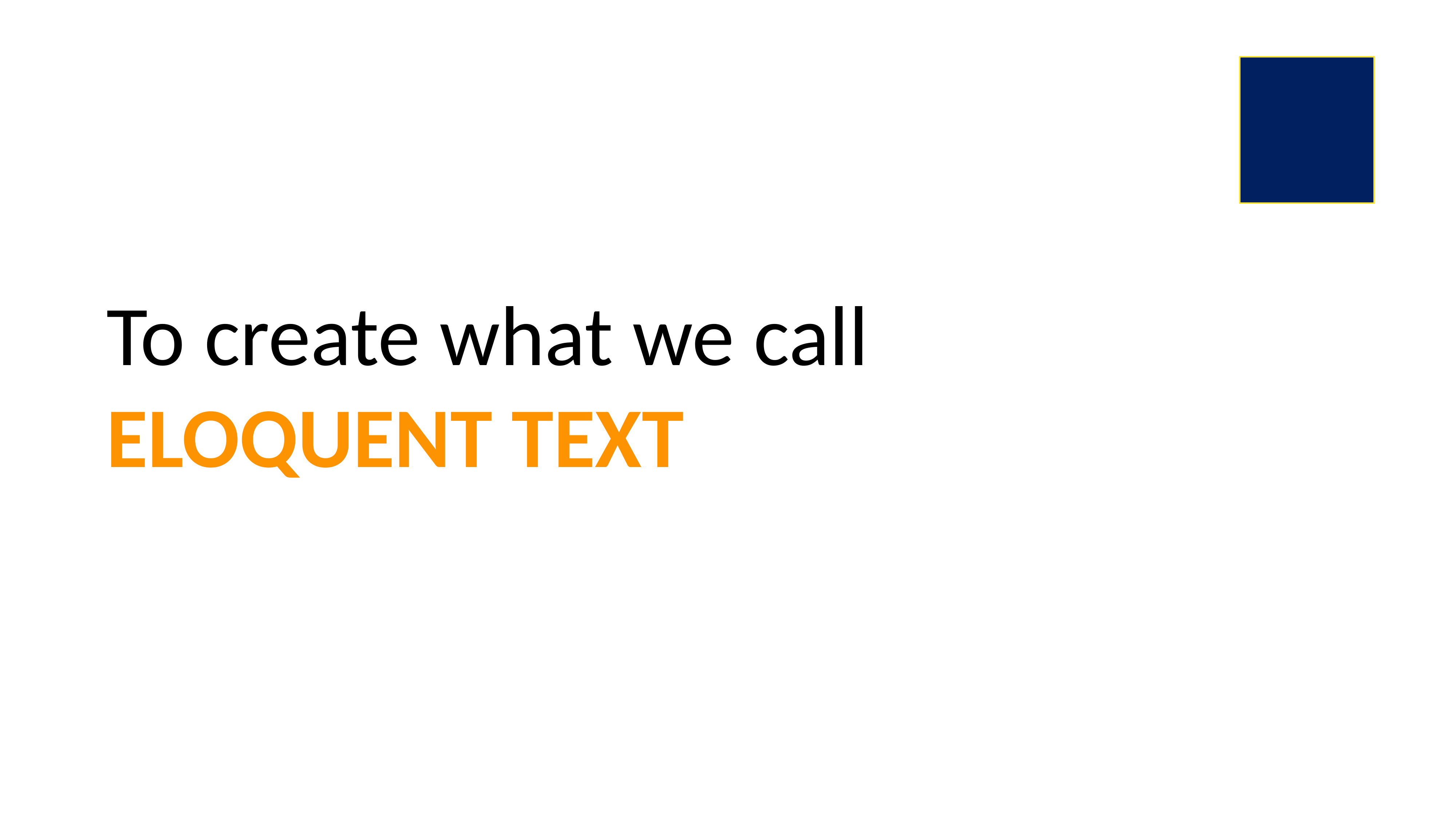

# To create what we call
ELOQUENT TEXT